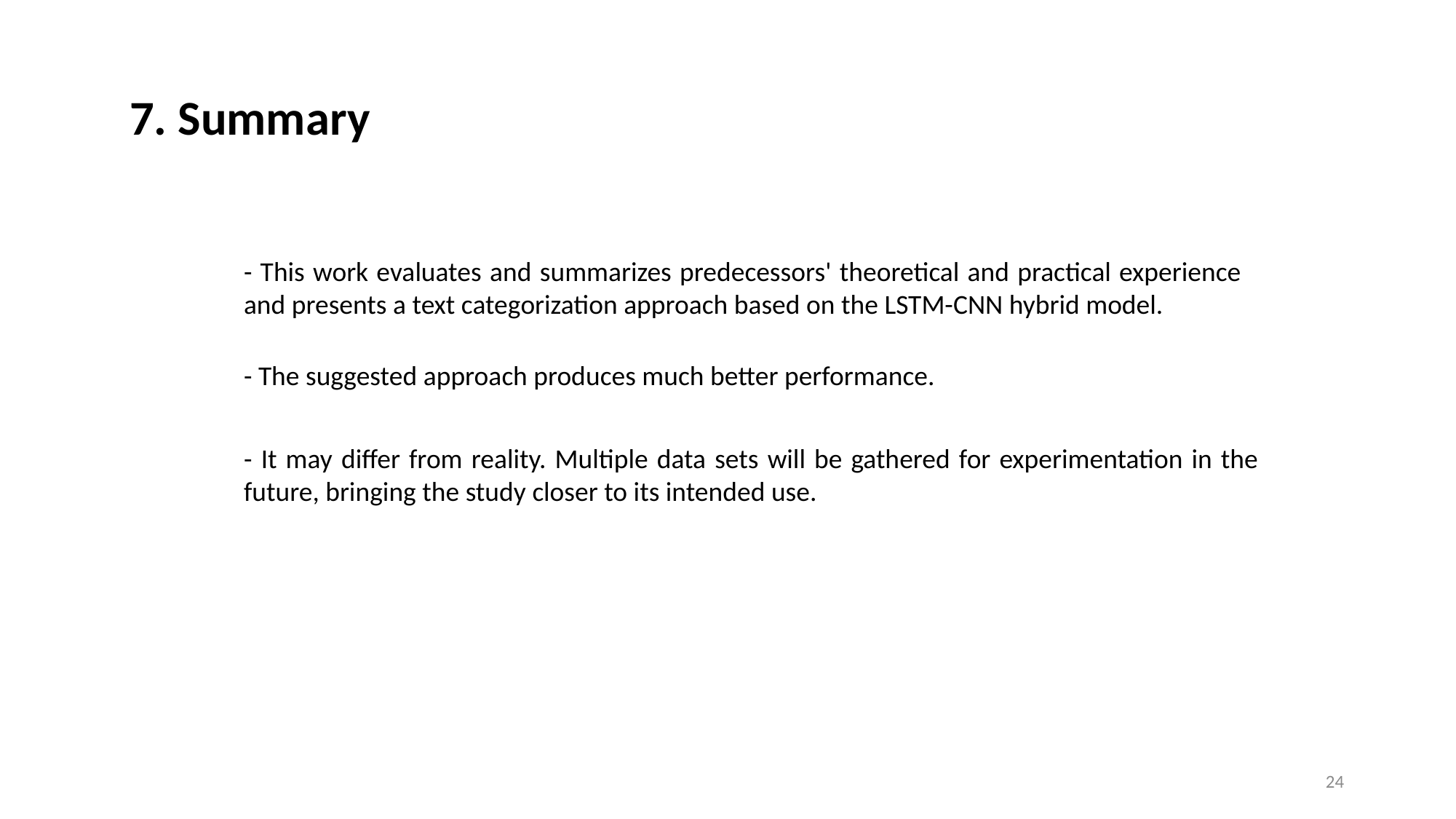

7. Summary
- This work evaluates and summarizes predecessors' theoretical and practical experience and presents a text categorization approach based on the LSTM-CNN hybrid model.
- The suggested approach produces much better performance.
- It may differ from reality. Multiple data sets will be gathered for experimentation in the future, bringing the study closer to its intended use.
24